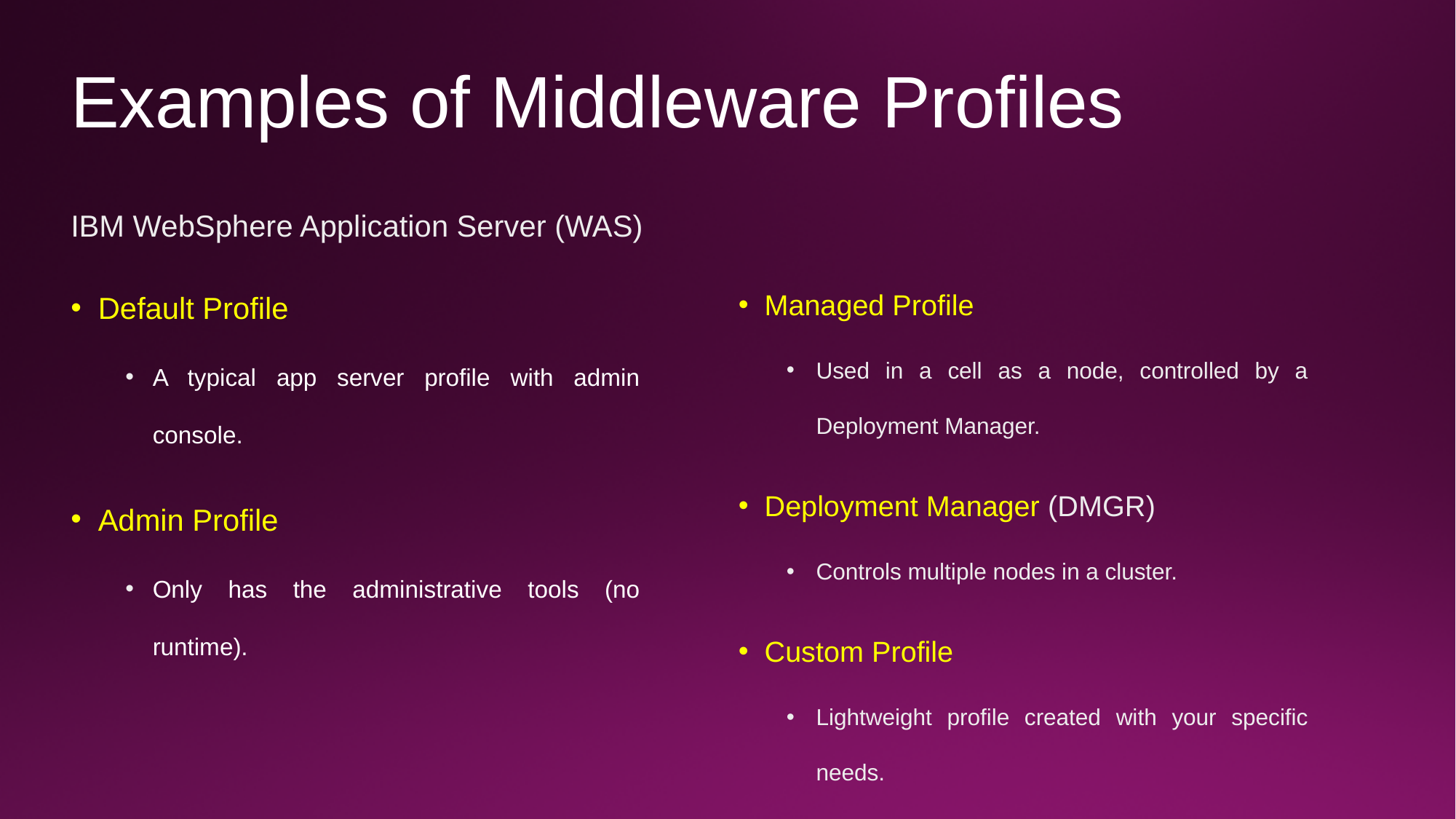

# Examples of Middleware Profiles
IBM WebSphere Application Server (WAS)
Default Profile
A typical app server profile with admin console.
Admin Profile
Only has the administrative tools (no runtime).
Managed Profile
Used in a cell as a node, controlled by a Deployment Manager.
Deployment Manager (DMGR)
Controls multiple nodes in a cluster.
Custom Profile
Lightweight profile created with your specific needs.